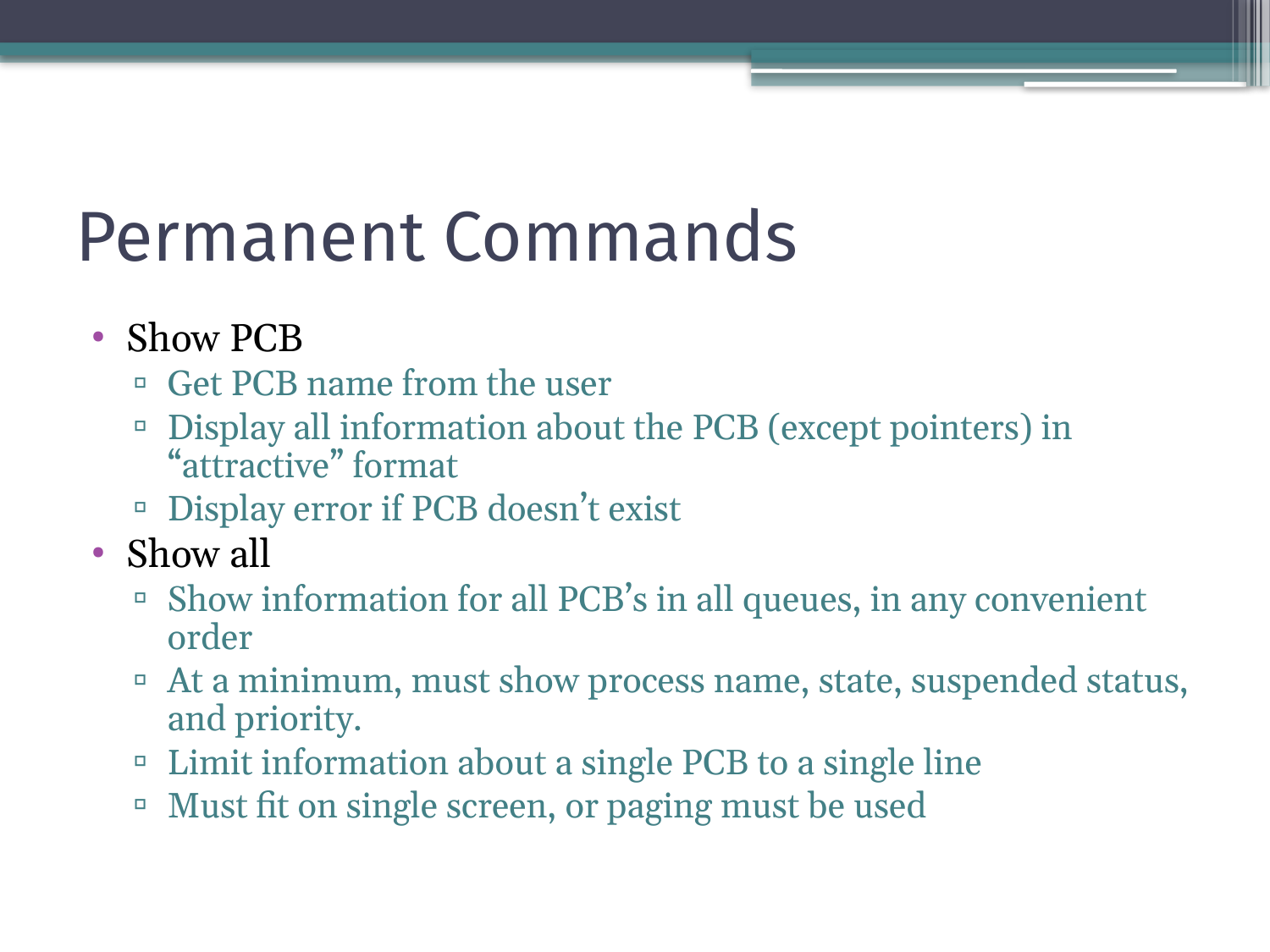

# Permanent Commands
Show PCB
Get PCB name from the user
Display all information about the PCB (except pointers) in “attractive” format
Display error if PCB doesn’t exist
Show all
Show information for all PCB’s in all queues, in any convenient order
At a minimum, must show process name, state, suspended status, and priority.
Limit information about a single PCB to a single line
Must fit on single screen, or paging must be used